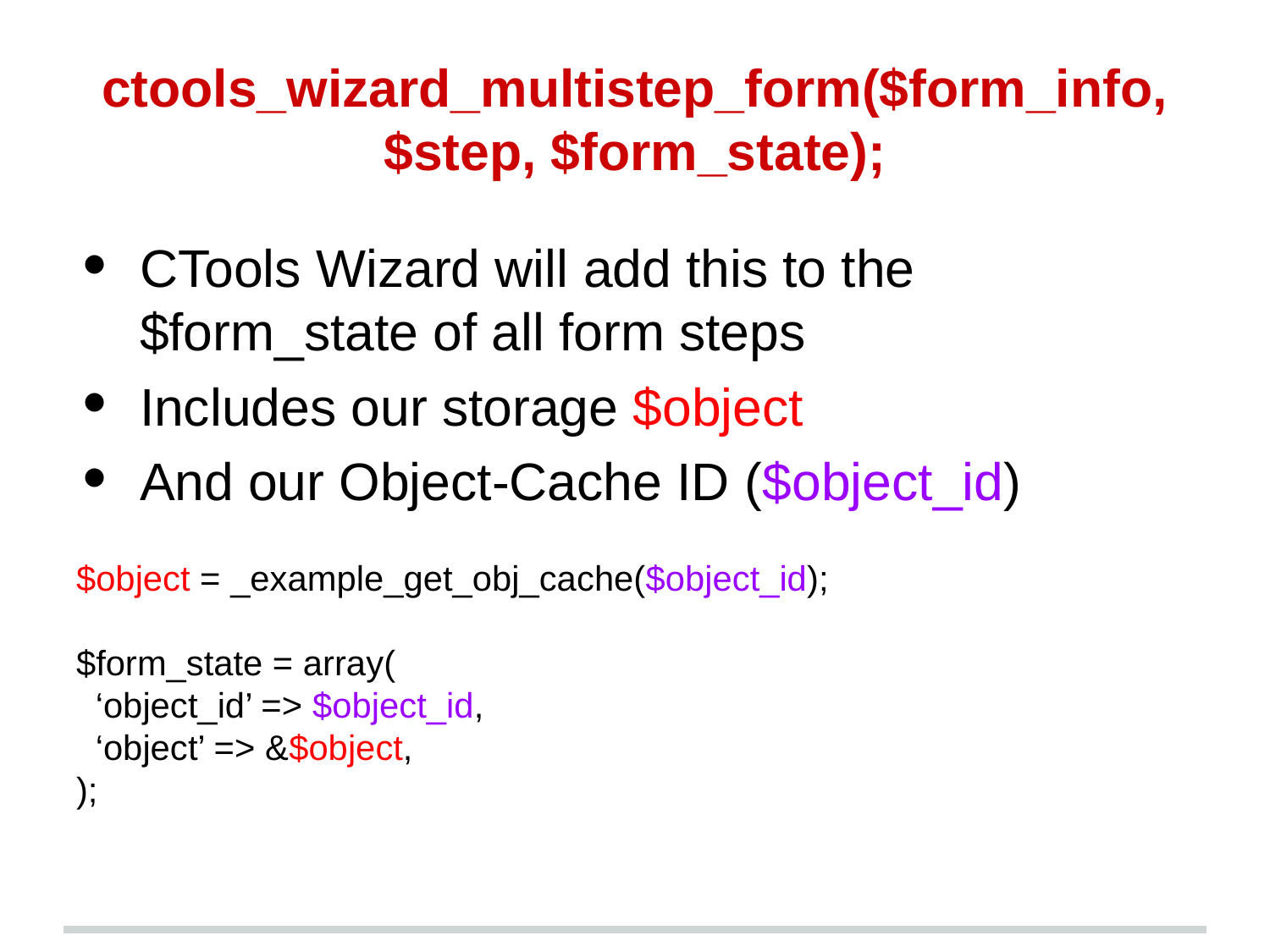

# ctools_wizard_multistep_form($form_info, $step, $form_state);
CTools Wizard will add this to the $form_state of all form steps
Includes our storage $object
And our Object-Cache ID ($object_id)
$object = _example_get_obj_cache($object_id);

$form_state = array(
  ‘object_id’ => $object_id,
  ‘object’ => &$object,
);